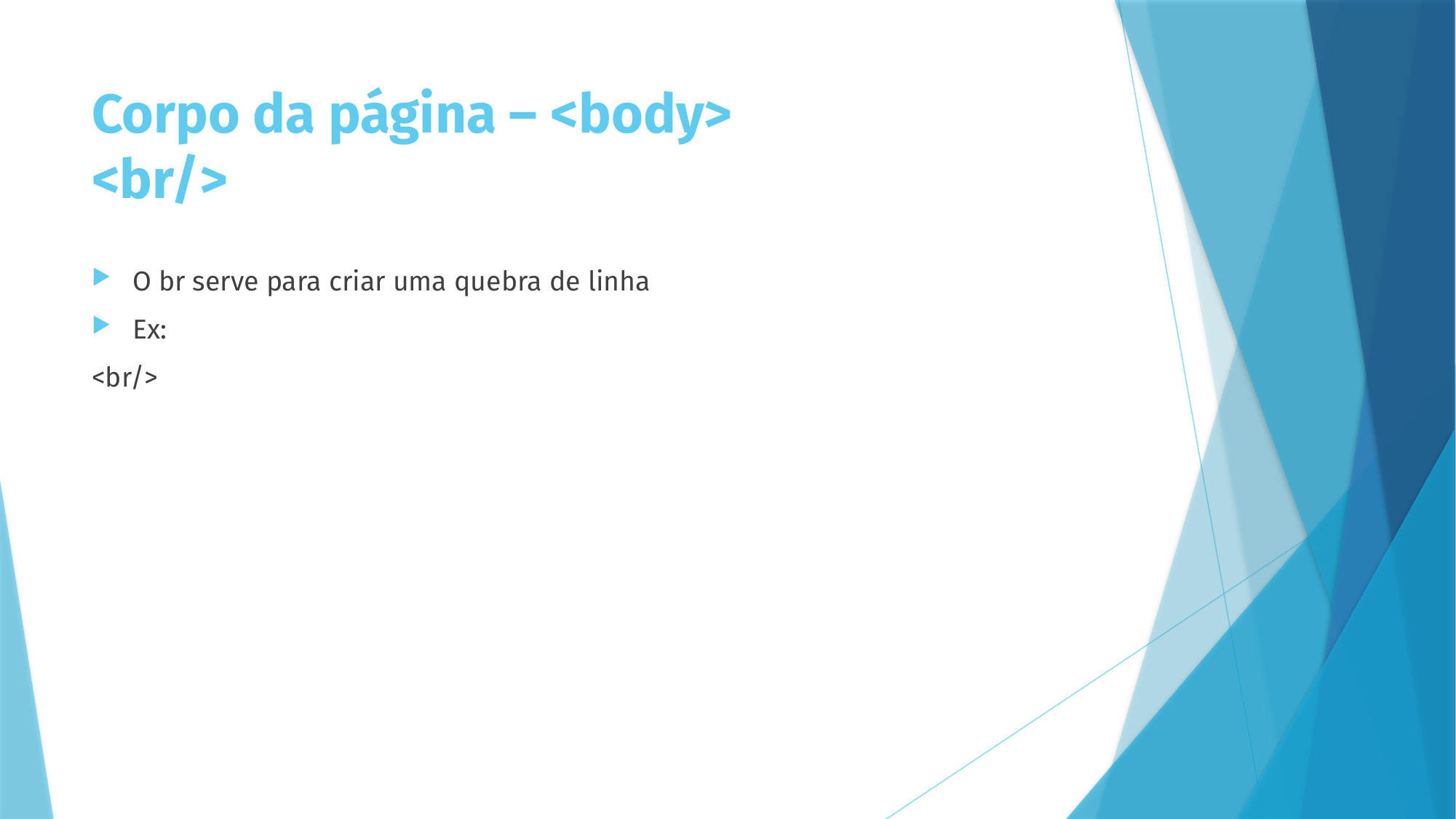

# Corpo da página – <body> <br/>
O br serve para criar uma quebra de linha
Ex:
<br/>